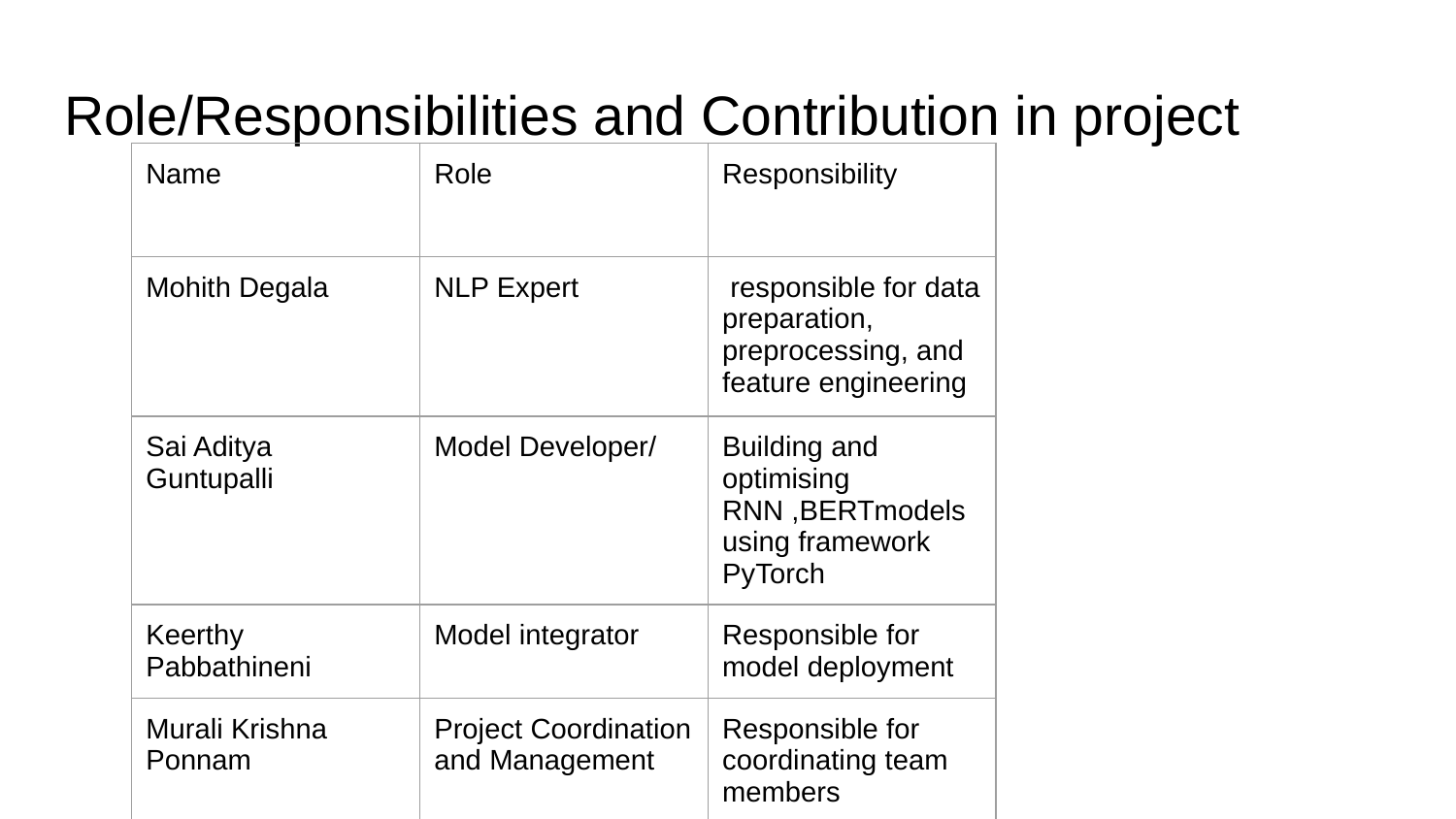

# Role/Responsibilities and Contribution in project
| Name | Role | Responsibility |
| --- | --- | --- |
| Mohith Degala | NLP Expert | responsible for data preparation, preprocessing, and feature engineering |
| Sai Aditya Guntupalli | Model Developer/ | Building and optimising RNN ,BERTmodels using framework PyTorch |
| Keerthy Pabbathineni | Model integrator | Responsible for model deployment |
| Murali Krishna Ponnam | Project Coordination and Management | Responsible for coordinating team members |